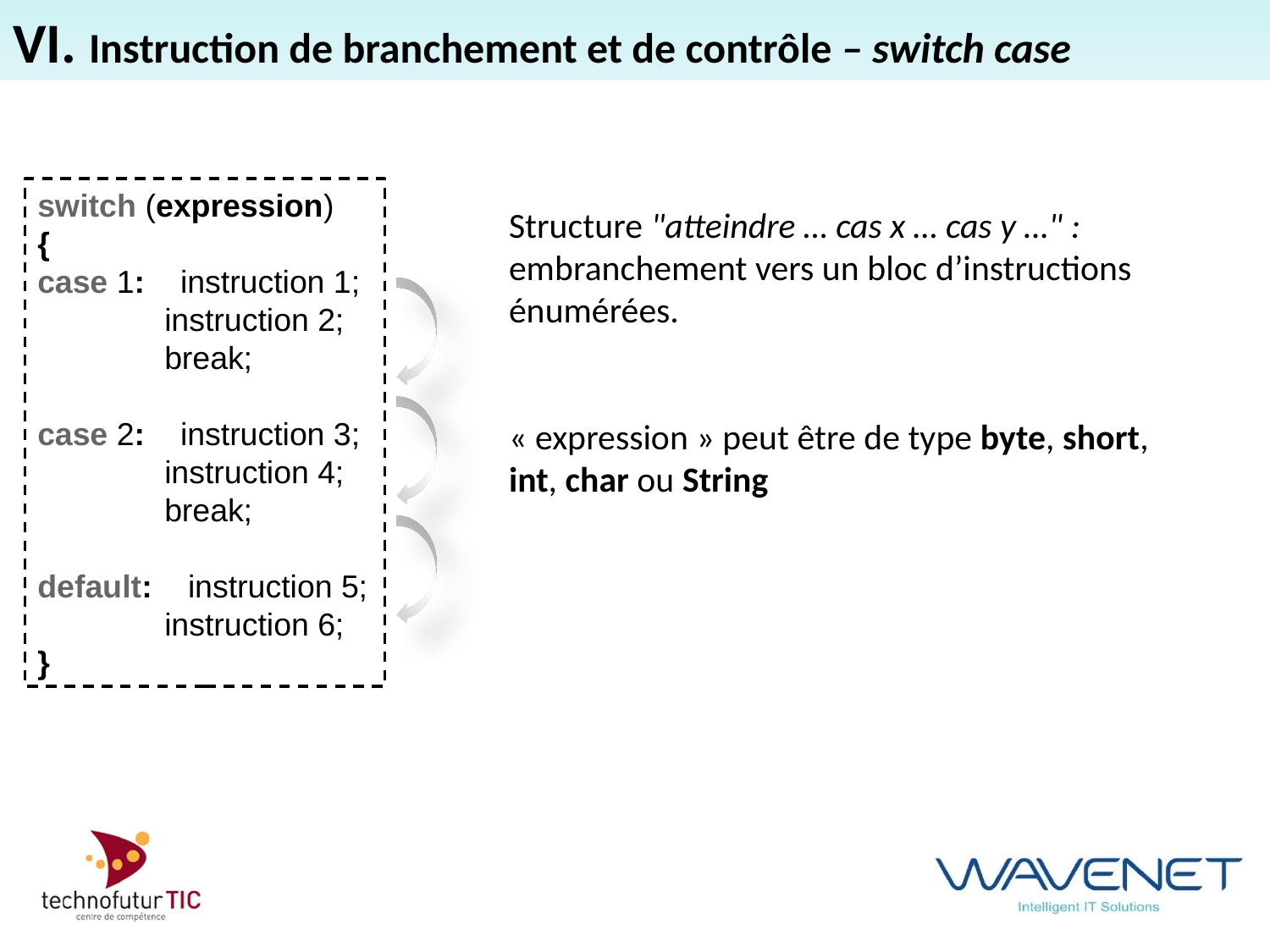

VI. Instruction de branchement et de contrôle – switch case
switch (expression)
{
case 1:    instruction 1;
	instruction 2;
	break;

case 2:    instruction 3;
	instruction 4;
	break;

default:    instruction 5;
	instruction 6;
}
Structure "atteindre … cas x … cas y …" : embranchement vers un bloc d’instructions énumérées.

« expression » peut être de type byte, short, int, char ou String

#